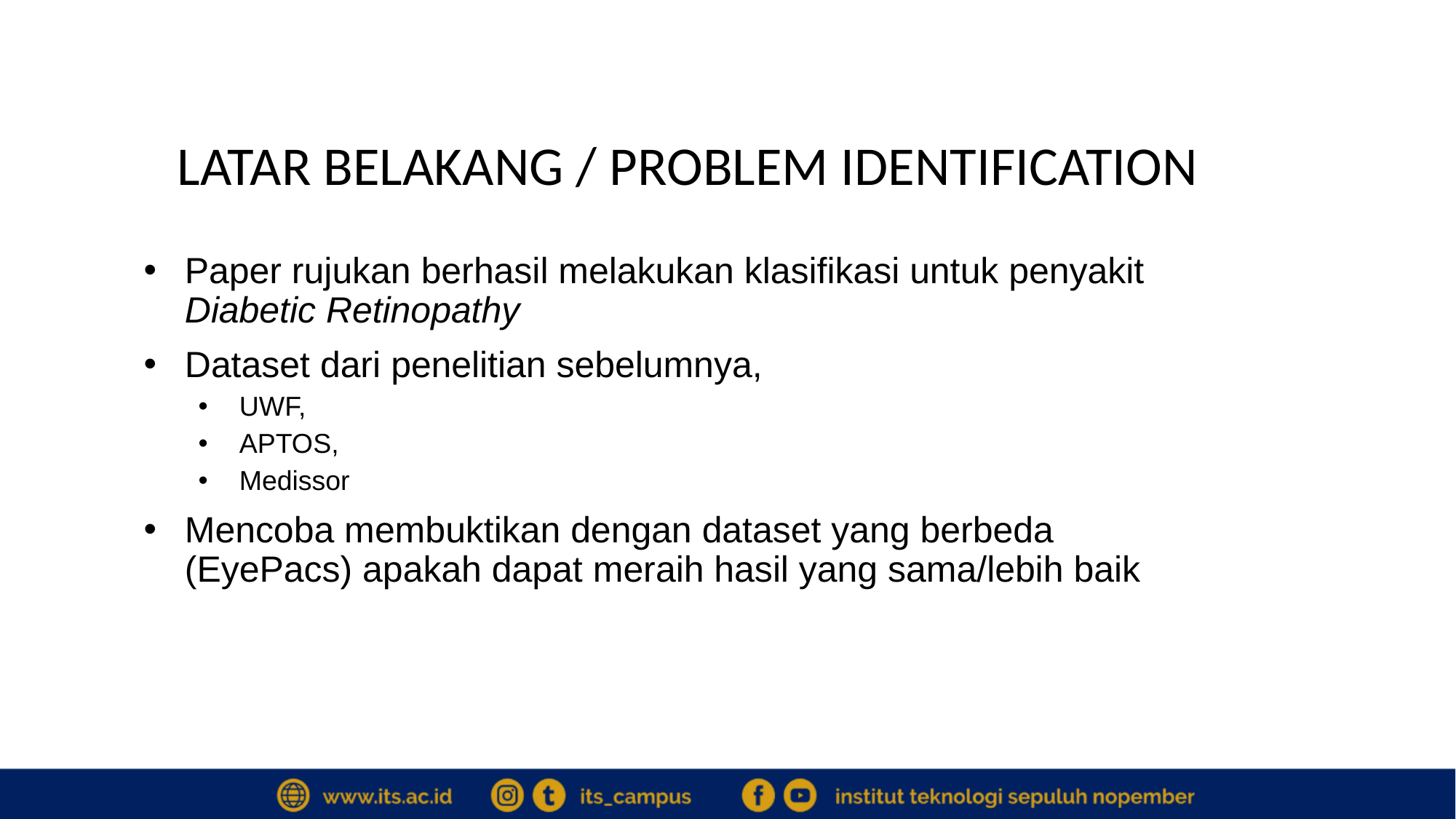

LATAR BELAKANG / PROBLEM IDENTIFICATION
Paper rujukan berhasil melakukan klasifikasi untuk penyakit Diabetic Retinopathy
Dataset dari penelitian sebelumnya,
UWF,
APTOS,
Medissor
Mencoba membuktikan dengan dataset yang berbeda (EyePacs) apakah dapat meraih hasil yang sama/lebih baik